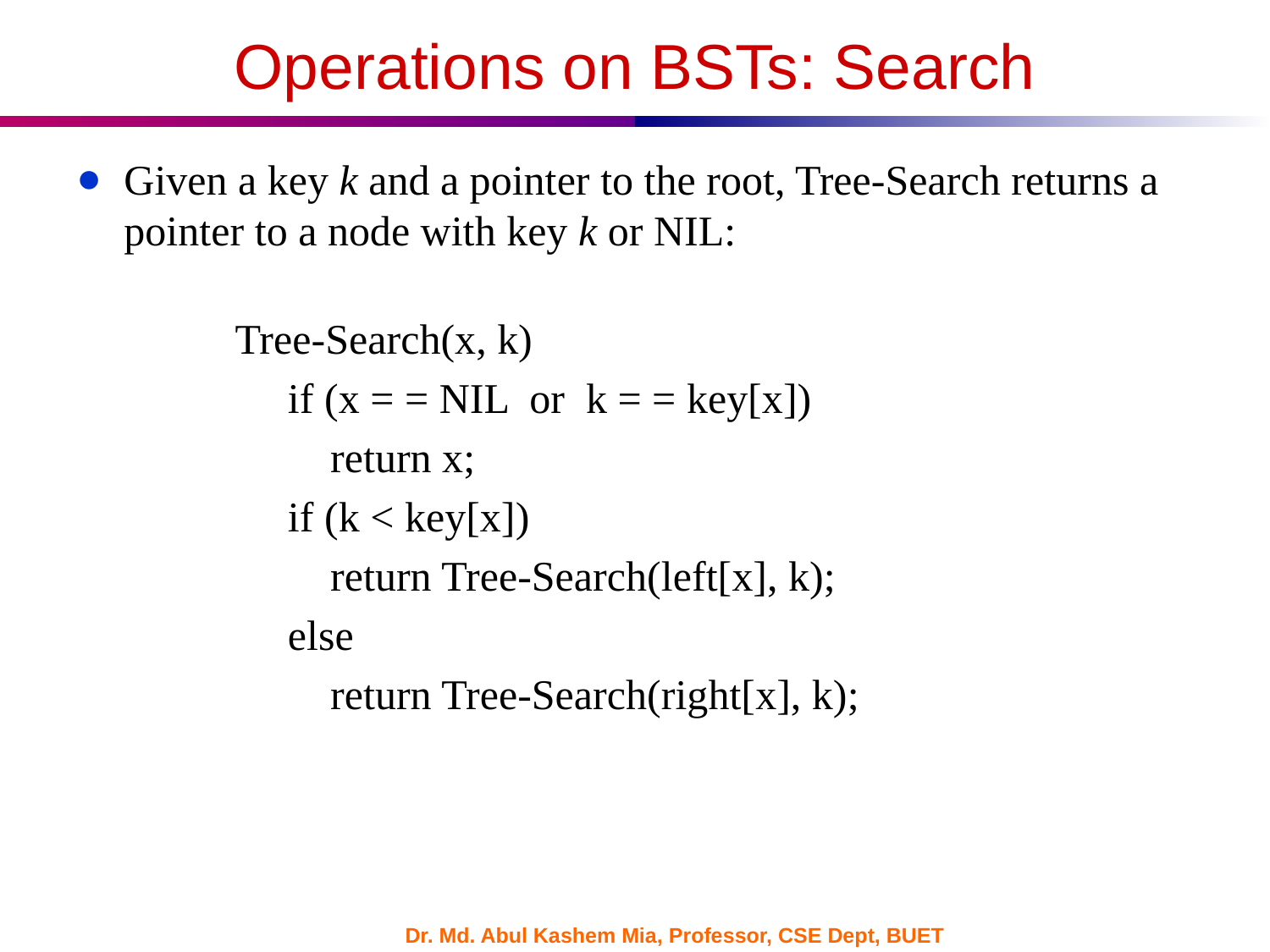

Operations on BSTs: Search
Given a key k and a pointer to the root, Tree-Search returns a pointer to a node with key k or NIL:

   Tree-Search(x, k)
        if (x = = NIL  or  k = = key[x])
            return x;
        if (k < key[x])
            return Tree-Search(left[x], k);
        else
            return Tree-Search(right[x], k);